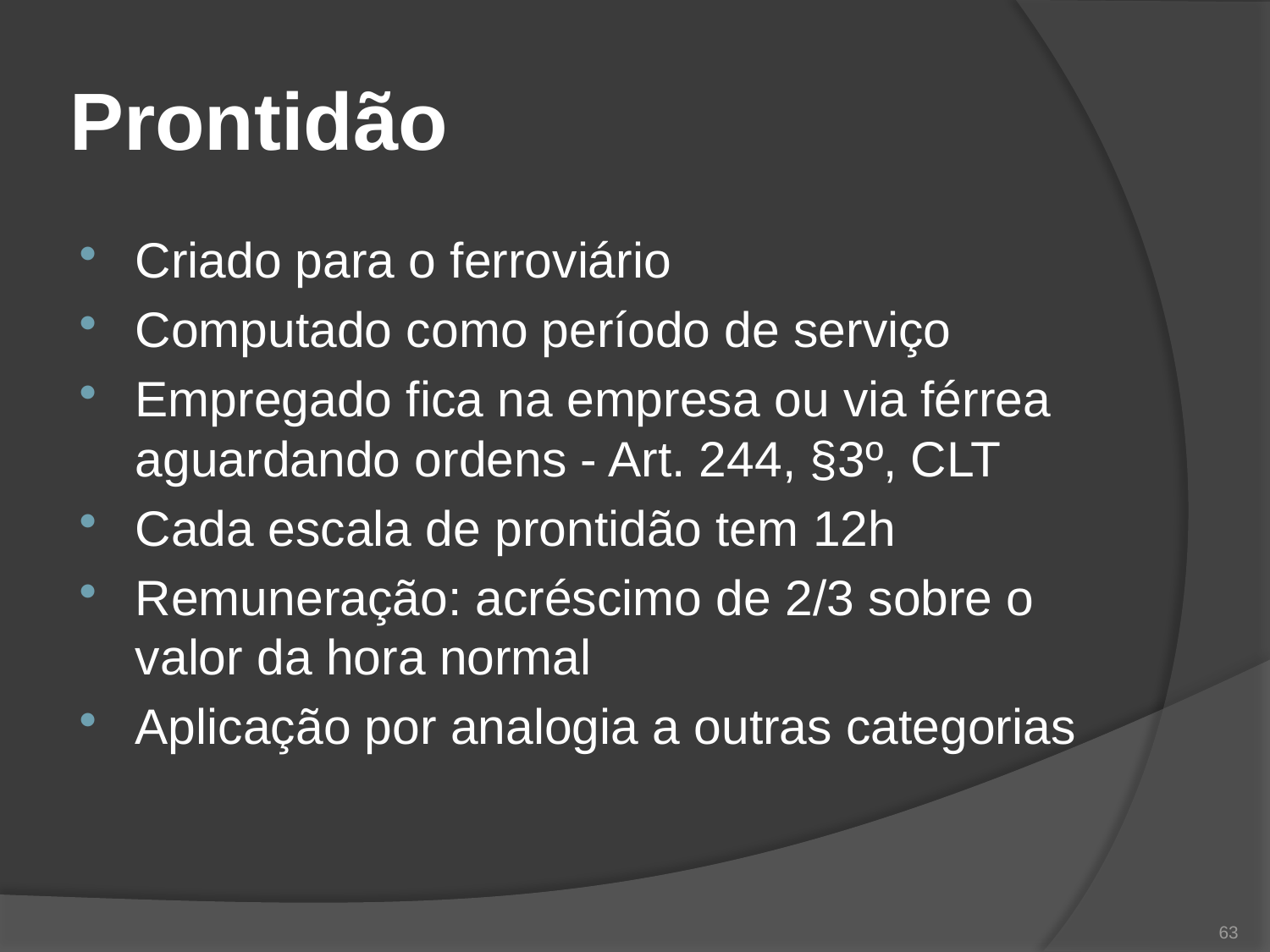

# Prontidão
Criado para o ferroviário
Computado como período de serviço
Empregado fica na empresa ou via férrea aguardando ordens - Art. 244, §3º, CLT
Cada escala de prontidão tem 12h
Remuneração: acréscimo de 2/3 sobre o valor da hora normal
Aplicação por analogia a outras categorias
63